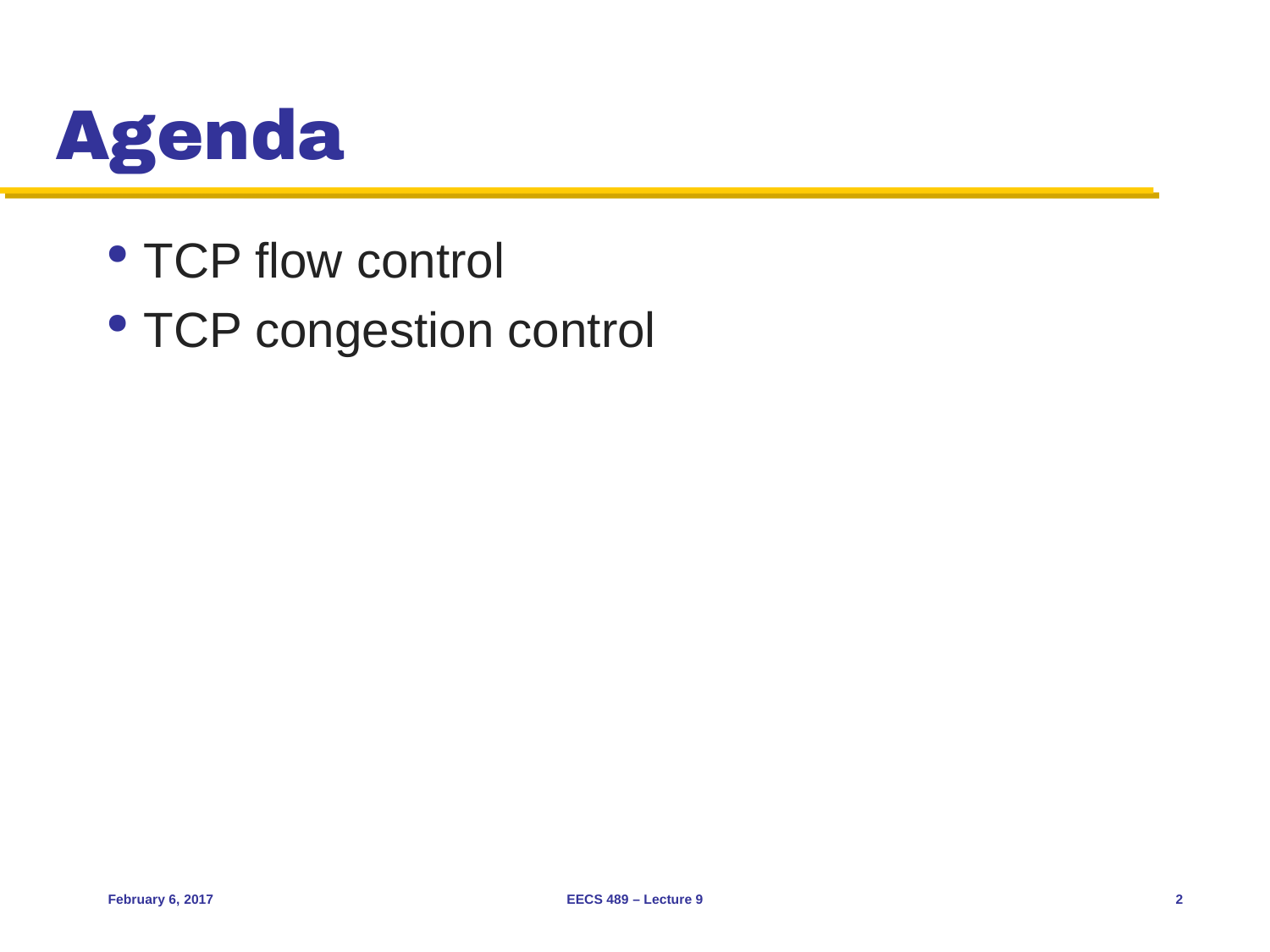

# Agenda
TCP flow control
TCP congestion control
February 6, 2017
EECS 489 – Lecture 9
2